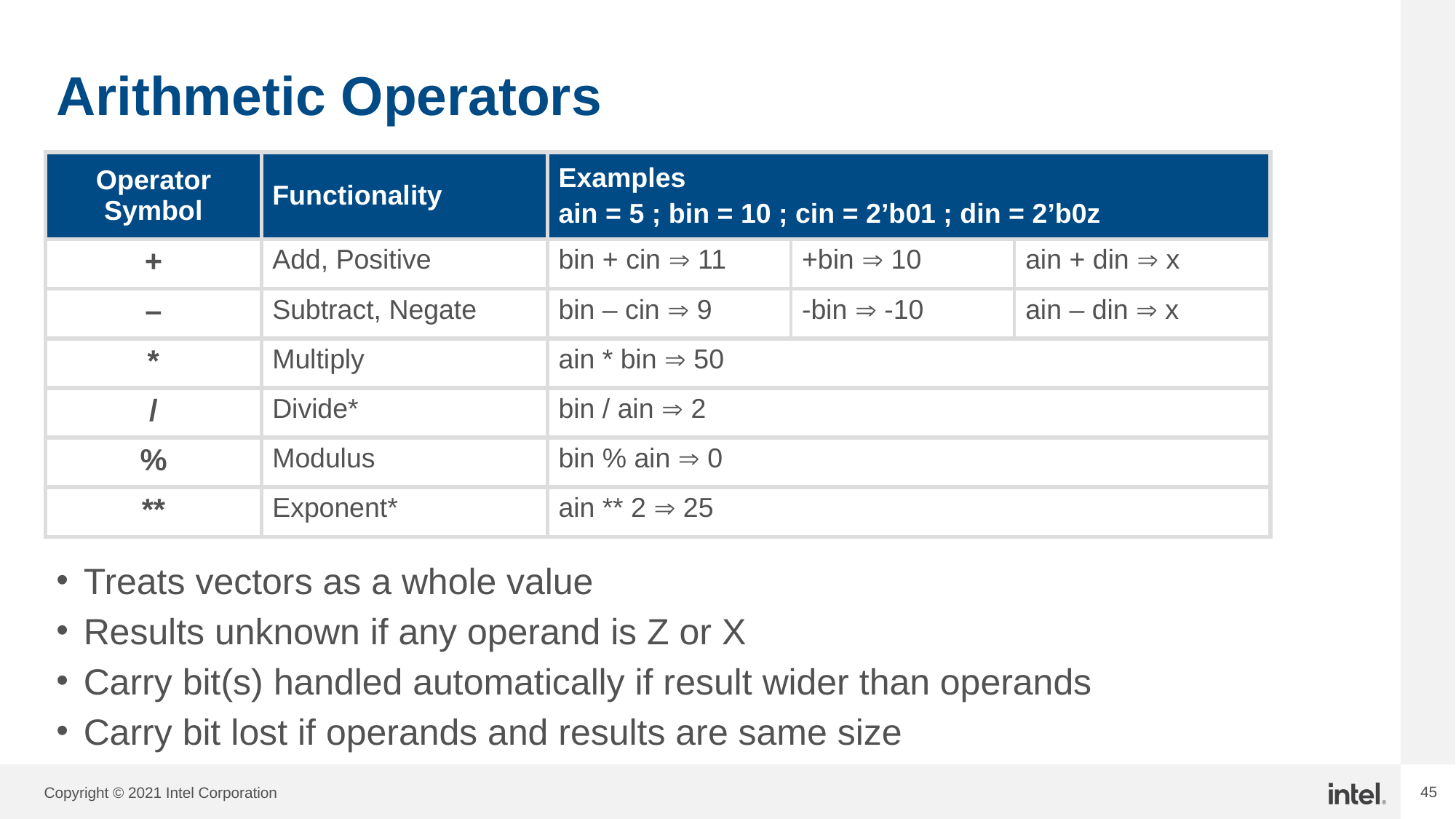

# Arithmetic Operators
| Operator Symbol | Functionality | Examples ain = 5 ; bin = 10 ; cin = 2’b01 ; din = 2’b0z |  |  |
| --- | --- | --- | --- | --- |
| + | Add, Positive | bin + cin ⇒ 11 | +bin ⇒ 10 | ain + din ⇒ x |
| – | Subtract, Negate | bin – cin ⇒ 9 | -bin ⇒ -10 | ain – din ⇒ x |
| \* | Multiply | ain \* bin ⇒ 50 |  |  |
| / | Divide\* | bin / ain ⇒ 2 |  |  |
| % | Modulus | bin % ain ⇒ 0 |  |  |
| \*\* | Exponent\* | ain \*\* 2 ⇒ 25 |  |  |
Treats vectors as a whole value
Results unknown if any operand is Z or X
Carry bit(s) handled automatically if result wider than operands
Carry bit lost if operands and results are same size